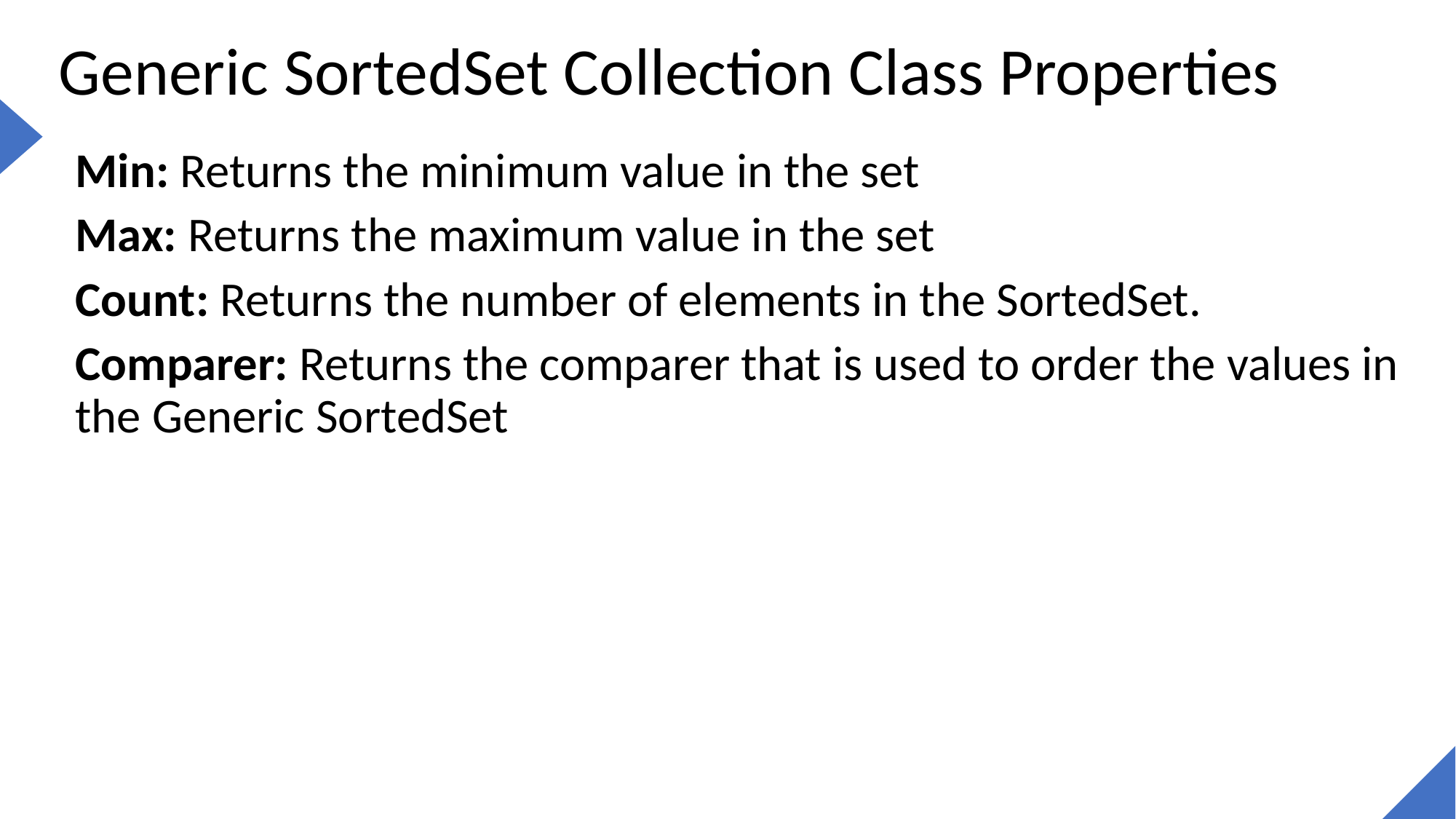

# Generic SortedSet Collection Class Properties
Min: Returns the minimum value in the set
Max: Returns the maximum value in the set
Count: Returns the number of elements in the SortedSet.
Comparer: Returns the comparer that is used to order the values in the Generic SortedSet